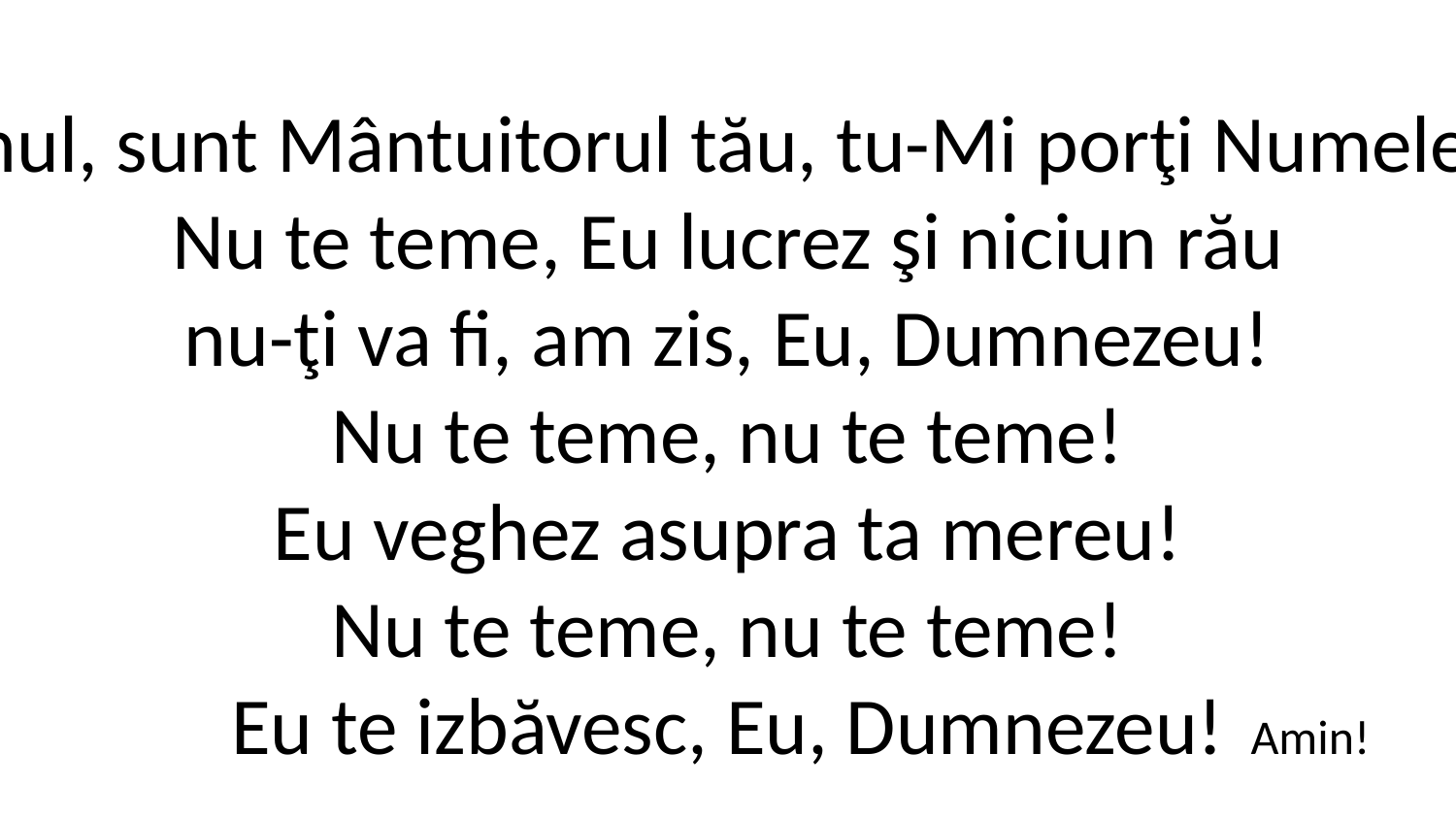

5. Eu sunt Domnul, sunt Mântuitorul tău, tu-Mi porţi Numele mereu, mereu.
Nu te teme, Eu lucrez şi niciun rău
nu-ţi va fi, am zis, Eu, Dumnezeu!
Nu te teme, nu te teme!
Eu veghez asupra ta mereu!
Nu te teme, nu te teme!
Eu te izbăvesc, Eu, Dumnezeu!

Amin!